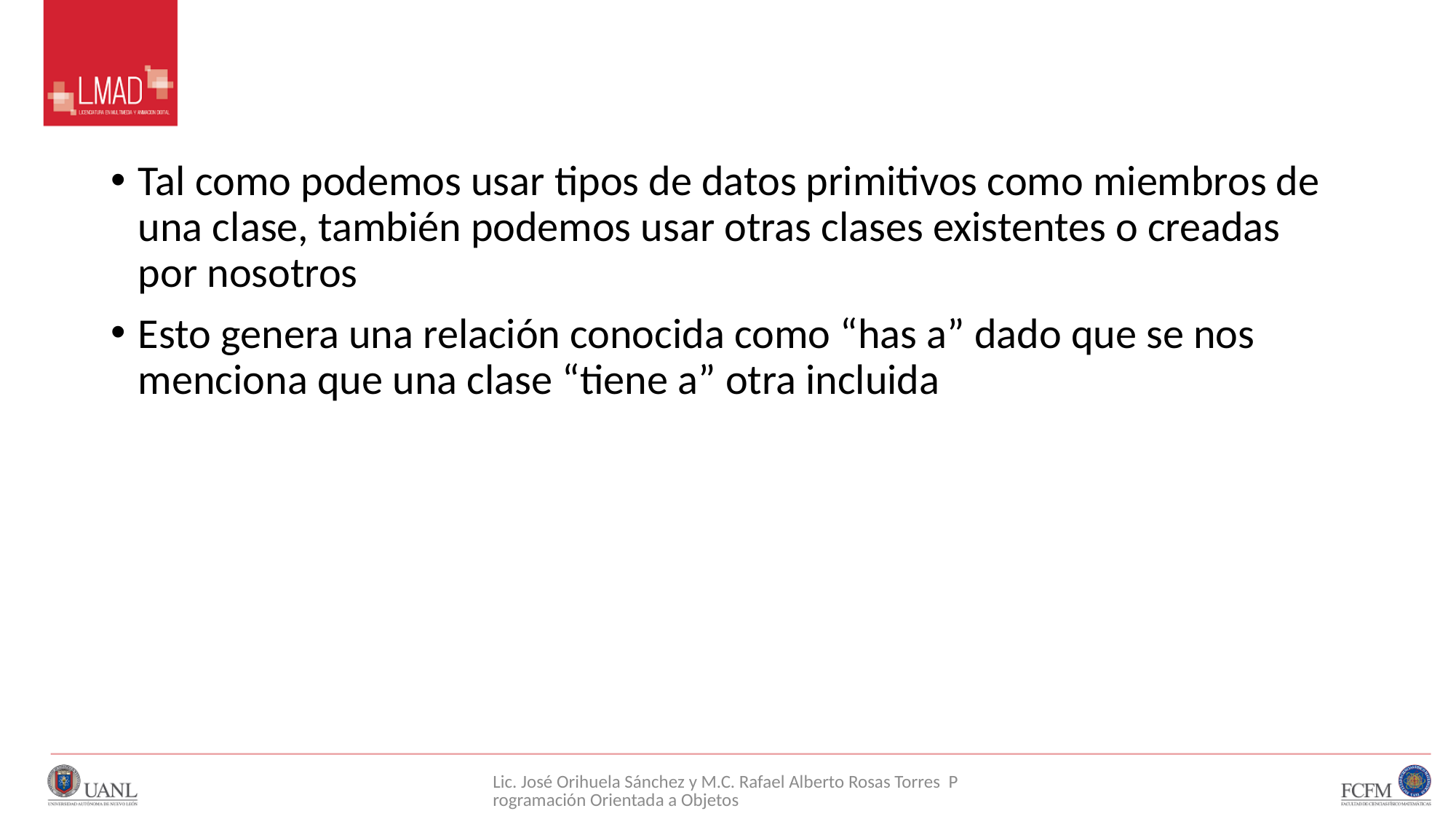

#
Tal como podemos usar tipos de datos primitivos como miembros de una clase, también podemos usar otras clases existentes o creadas por nosotros
Esto genera una relación conocida como “has a” dado que se nos menciona que una clase “tiene a” otra incluida
Lic. José Orihuela Sánchez y M.C. Rafael Alberto Rosas Torres  Programación Orientada a Objetos